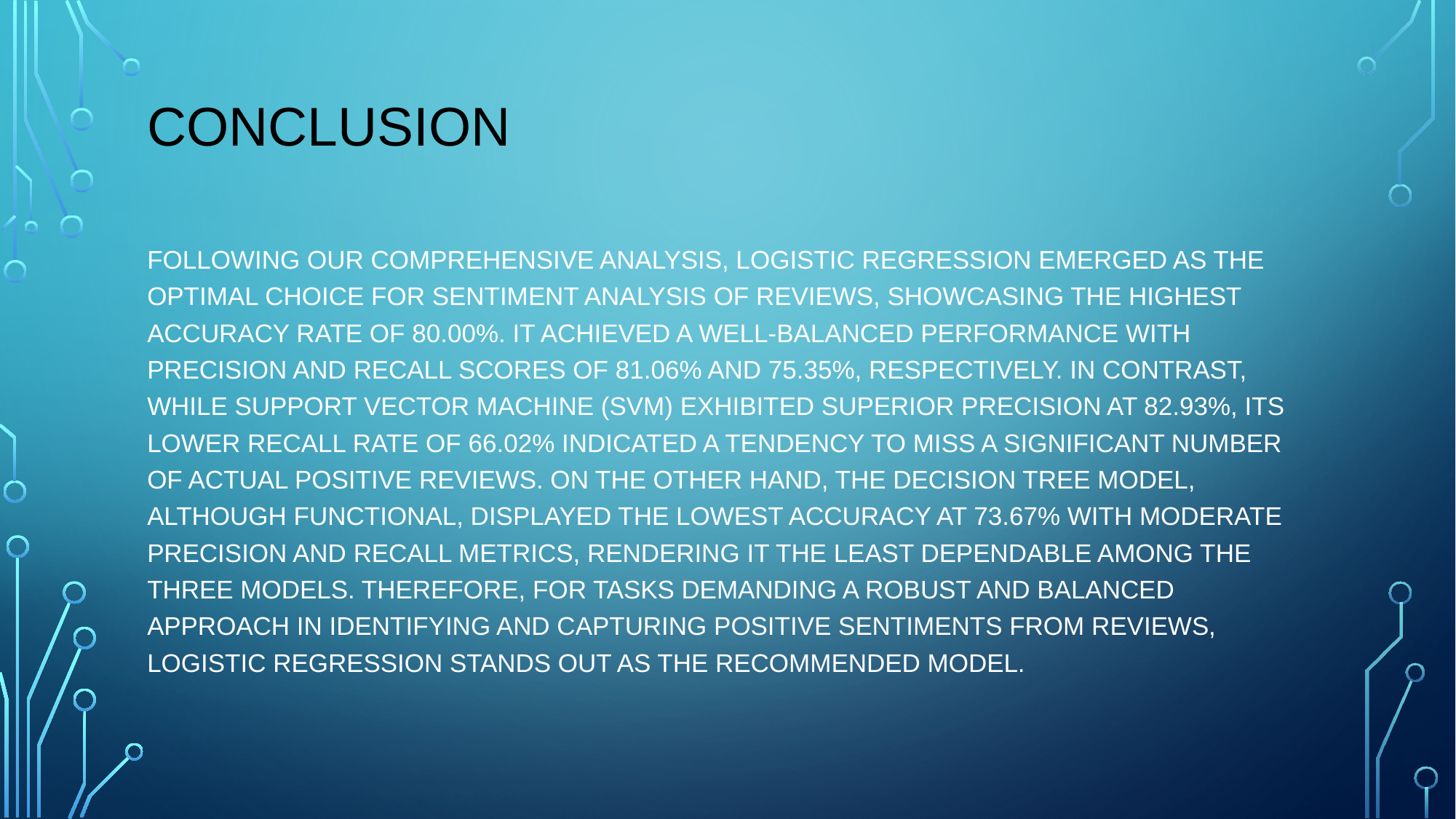

# conclusion

Following our comprehensive analysis, Logistic Regression emerged as the optimal choice for sentiment analysis of reviews, showcasing the highest accuracy rate of 80.00%. It achieved a well-balanced performance with precision and recall scores of 81.06% and 75.35%, respectively. In contrast, while Support Vector Machine (SVM) exhibited superior precision at 82.93%, its lower recall rate of 66.02% indicated a tendency to miss a significant number of actual positive reviews. On the other hand, the Decision Tree model, although functional, displayed the lowest accuracy at 73.67% with moderate precision and recall metrics, rendering it the least dependable among the three models. Therefore, for tasks demanding a robust and balanced approach in identifying and capturing positive sentiments from reviews, Logistic Regression stands out as the recommended model.